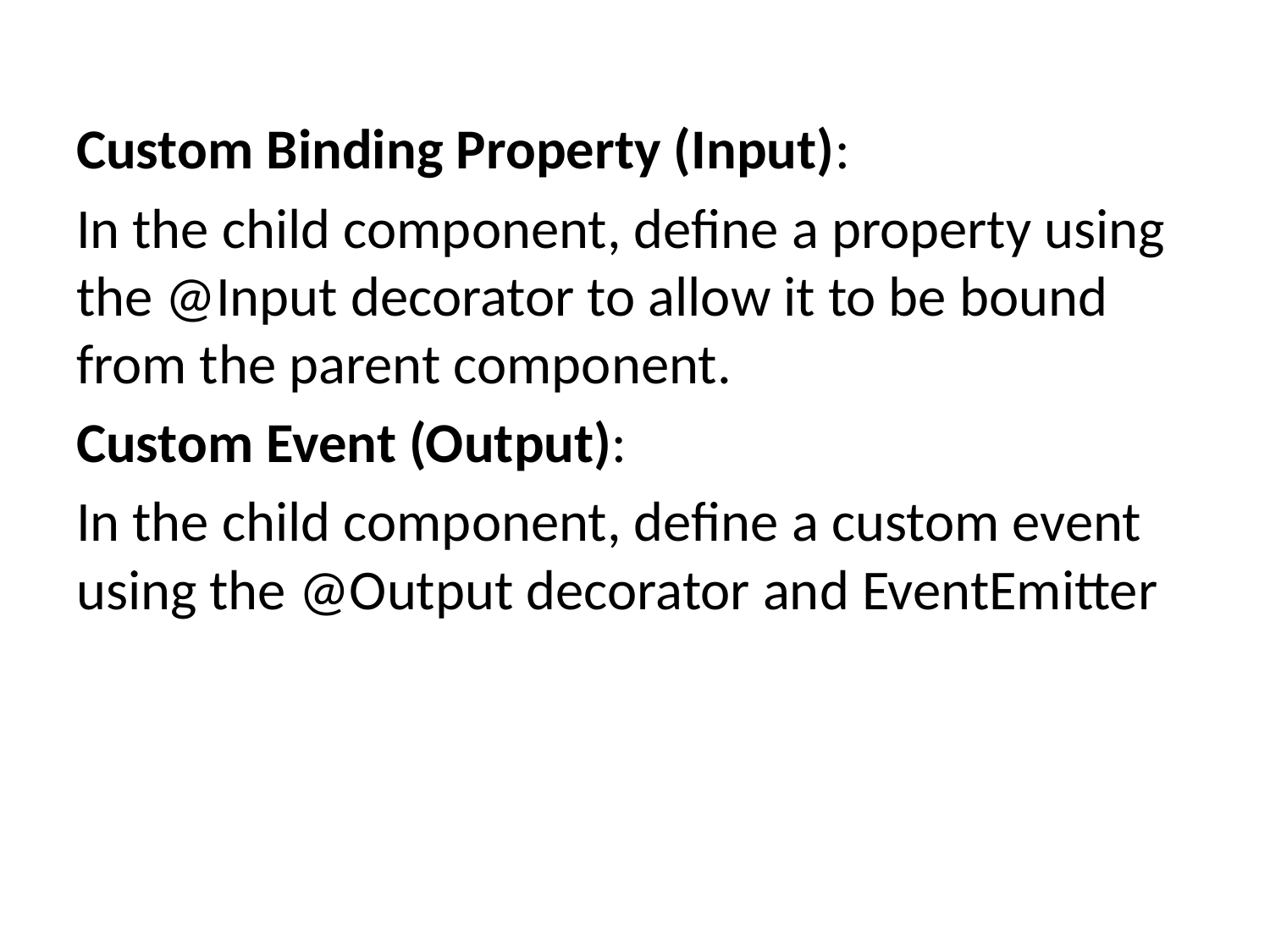

Custom Binding Property (Input):
In the child component, define a property using the @Input decorator to allow it to be bound from the parent component.
Custom Event (Output):
In the child component, define a custom event using the @Output decorator and EventEmitter